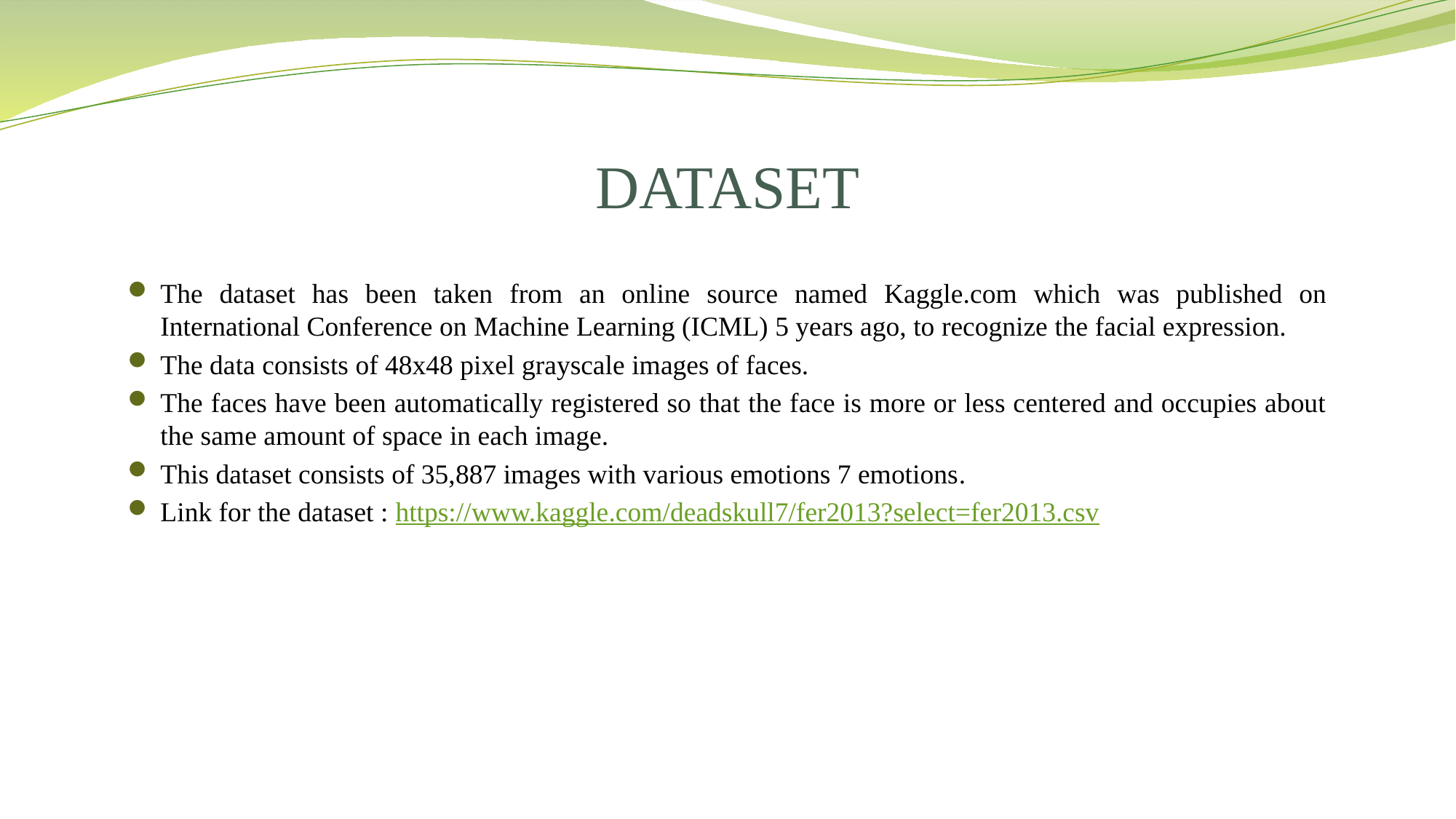

# DATASET
The dataset has been taken from an online source named Kaggle.com which was published on International Conference on Machine Learning (ICML) 5 years ago, to recognize the facial expression.
The data consists of 48x48 pixel grayscale images of faces.
The faces have been automatically registered so that the face is more or less centered and occupies about the same amount of space in each image.
This dataset consists of 35,887 images with various emotions 7 emotions.
Link for the dataset : https://www.kaggle.com/deadskull7/fer2013?select=fer2013.csv